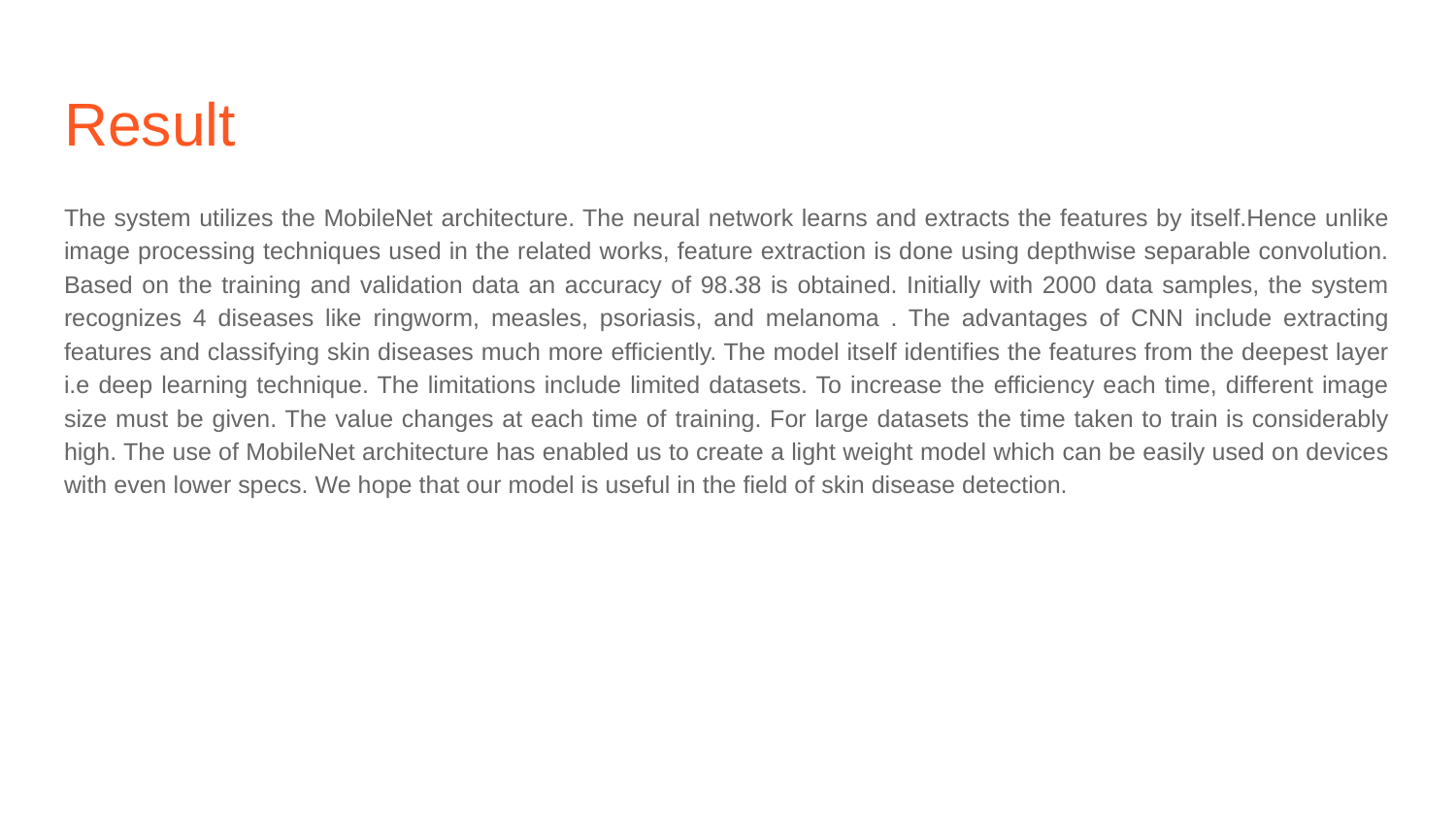

# Result
The system utilizes the MobileNet architecture. The neural network learns and extracts the features by itself.Hence unlike image processing techniques used in the related works, feature extraction is done using depthwise separable convolution. Based on the training and validation data an accuracy of 98.38 is obtained. Initially with 2000 data samples, the system recognizes 4 diseases like ringworm, measles, psoriasis, and melanoma . The advantages of CNN include extracting features and classifying skin diseases much more efficiently. The model itself identifies the features from the deepest layer i.e deep learning technique. The limitations include limited datasets. To increase the efficiency each time, different image size must be given. The value changes at each time of training. For large datasets the time taken to train is considerably high. The use of MobileNet architecture has enabled us to create a light weight model which can be easily used on devices with even lower specs. We hope that our model is useful in the field of skin disease detection.